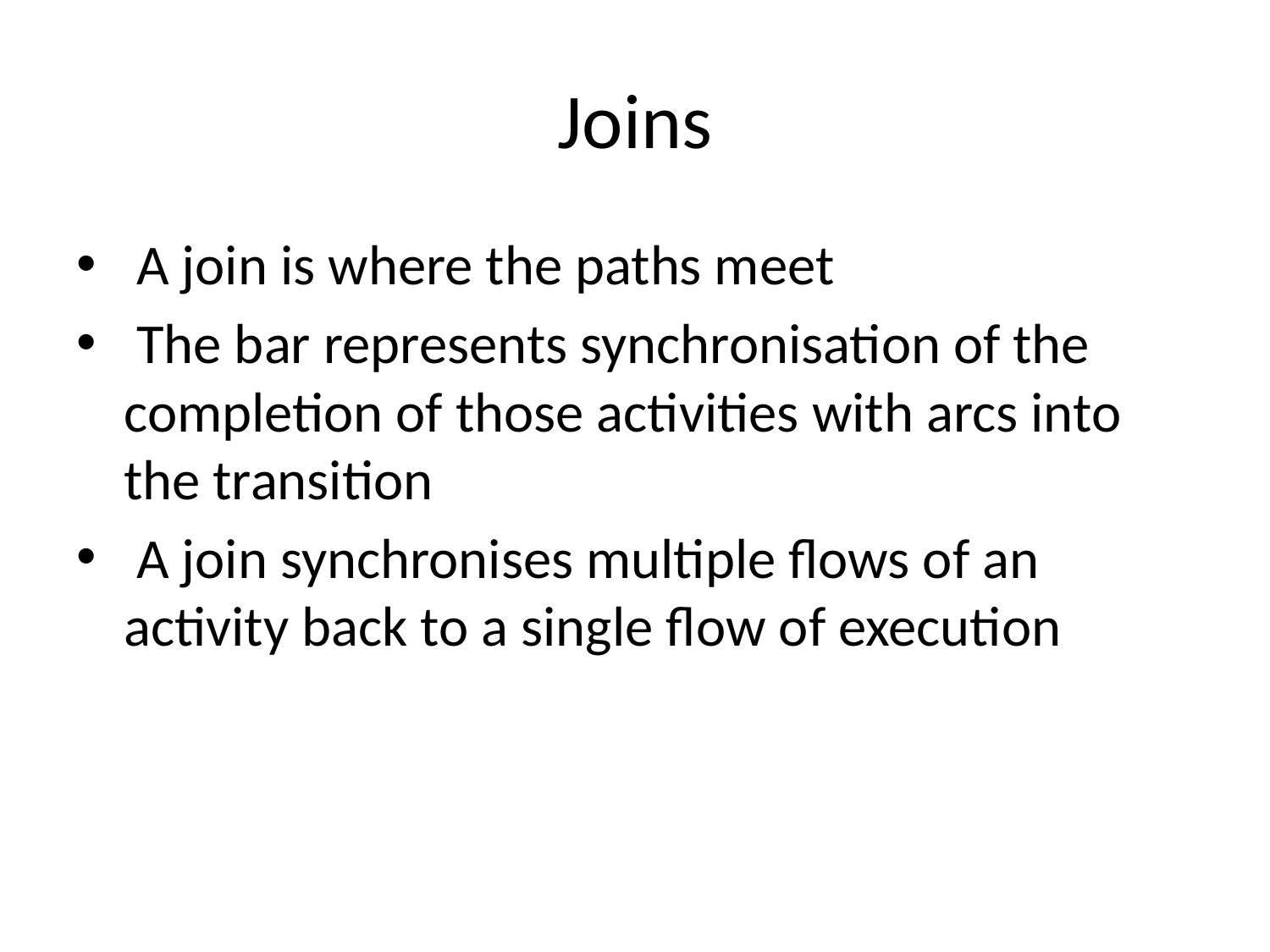

# Joins
 A join is where the paths meet
 The bar represents synchronisation of the completion of those activities with arcs into the transition
 A join synchronises multiple flows of an activity back to a single flow of execution